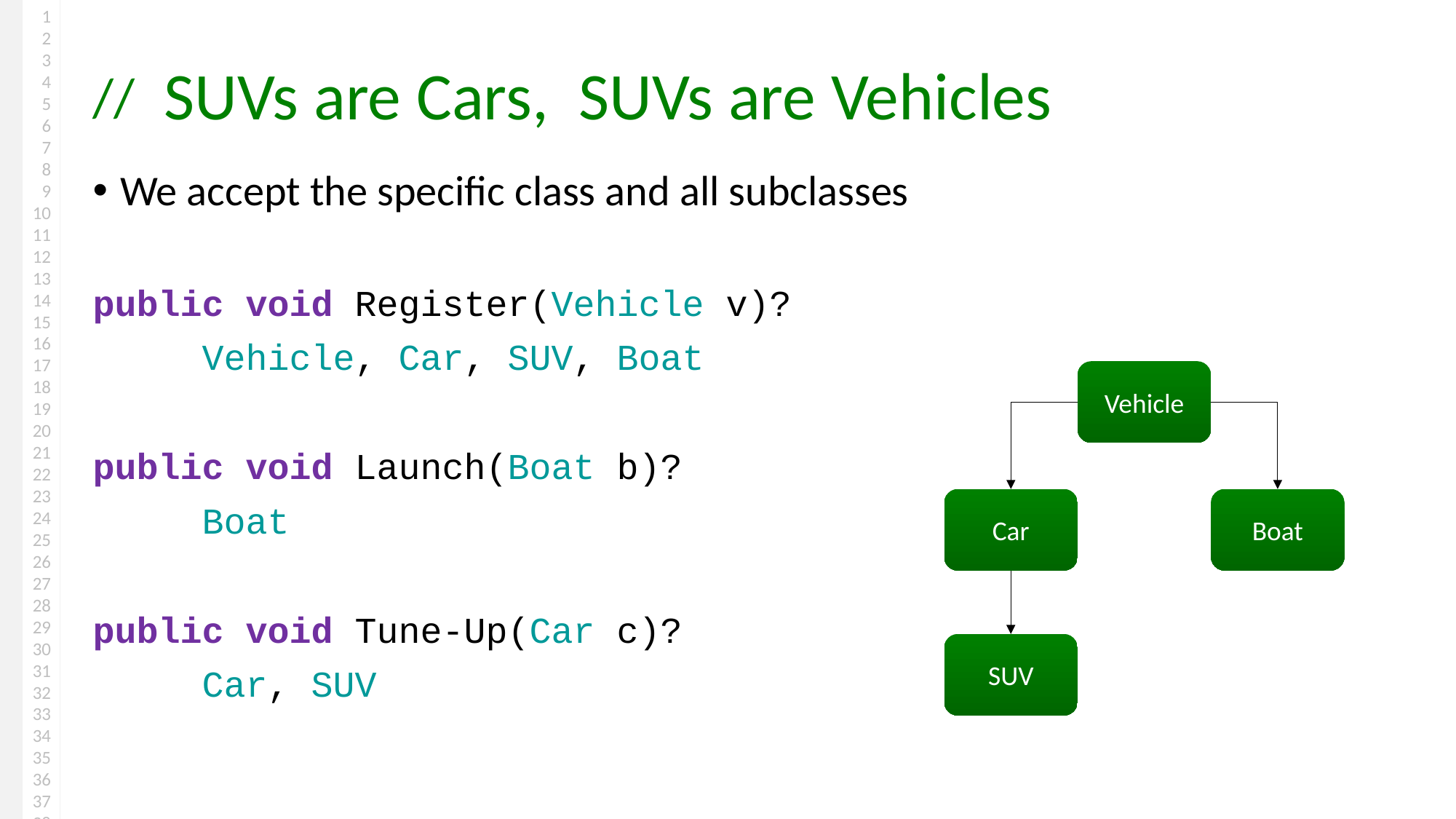

# SUVs are Cars,  SUVs are Vehicles
We accept the specific class and all subclasses

public void Register(Vehicle v)?
	Vehicle, Car, SUV, Boat

public void Launch(Boat b)?
	Boat

public void Tune-Up(Car c)?
	Car, SUV
Vehicle
Car
Boat
SUV